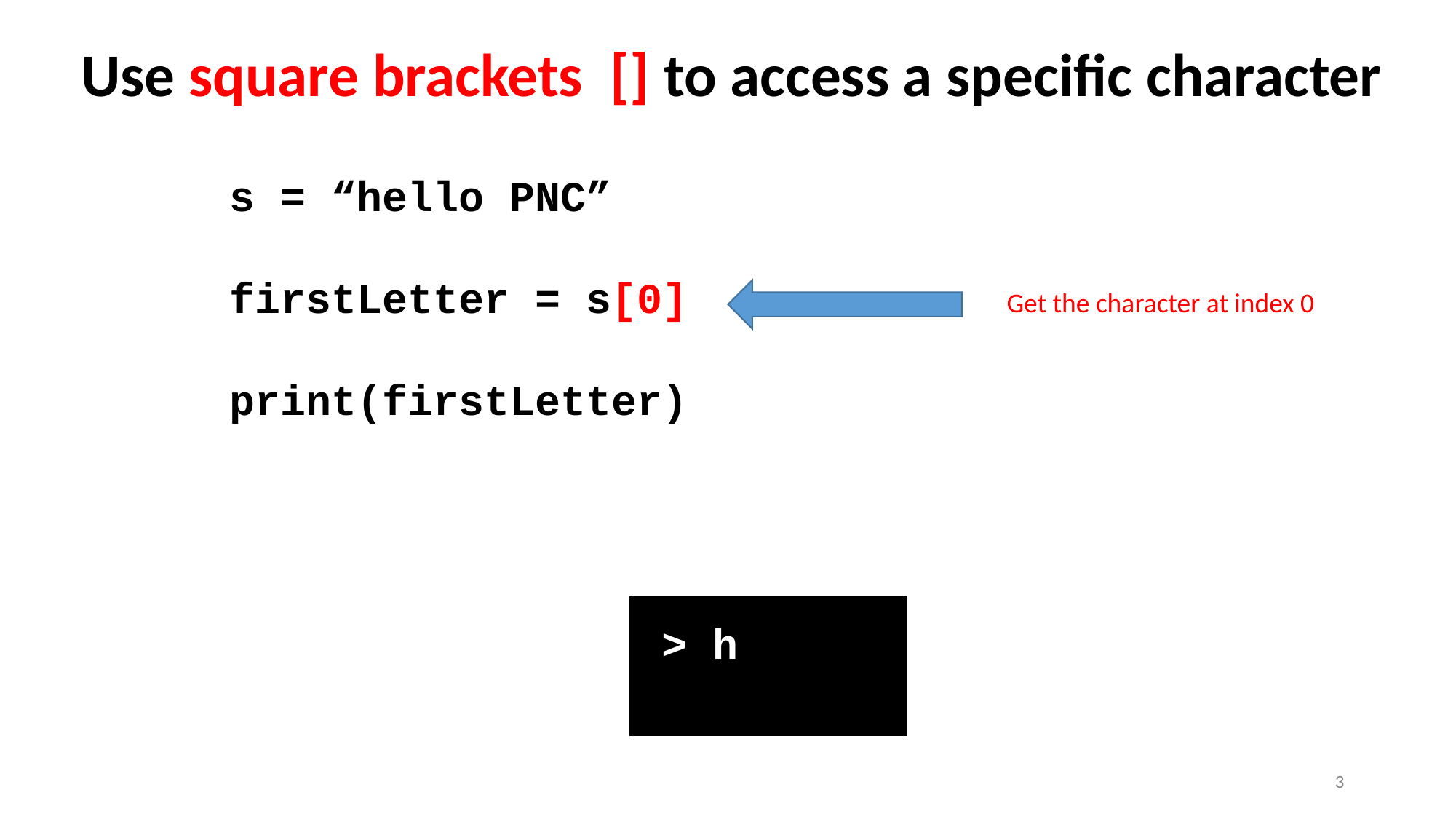

Use square brackets  [] to access a specific character
s = “hello PNC”

firstLetter = s[0]

print(firstLetter)

Get the character at index 0

> h
3